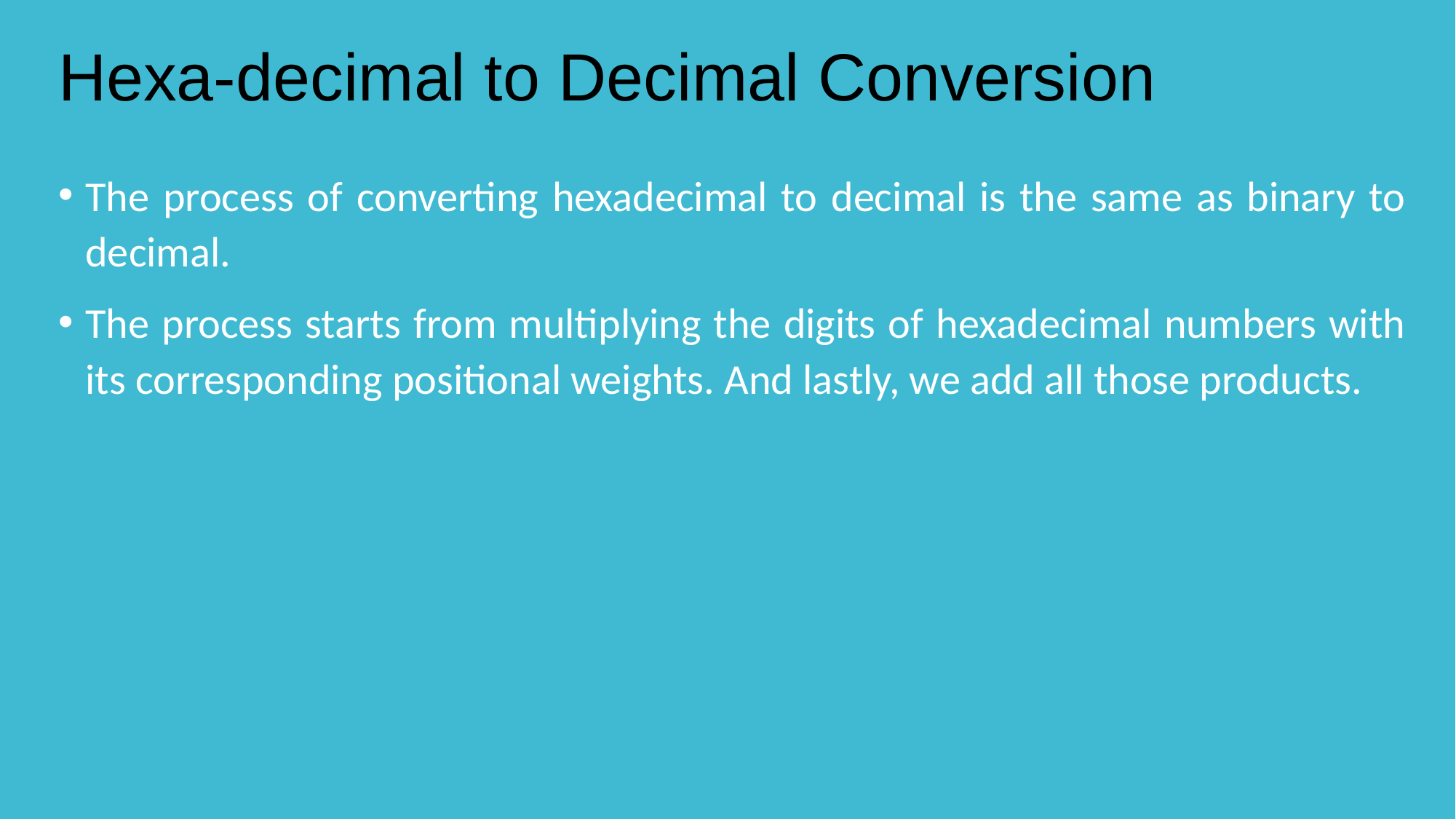

# Hexa-decimal to Decimal Conversion
The process of converting hexadecimal to decimal is the same as binary to decimal.
The process starts from multiplying the digits of hexadecimal numbers with its corresponding positional weights. And lastly, we add all those products.